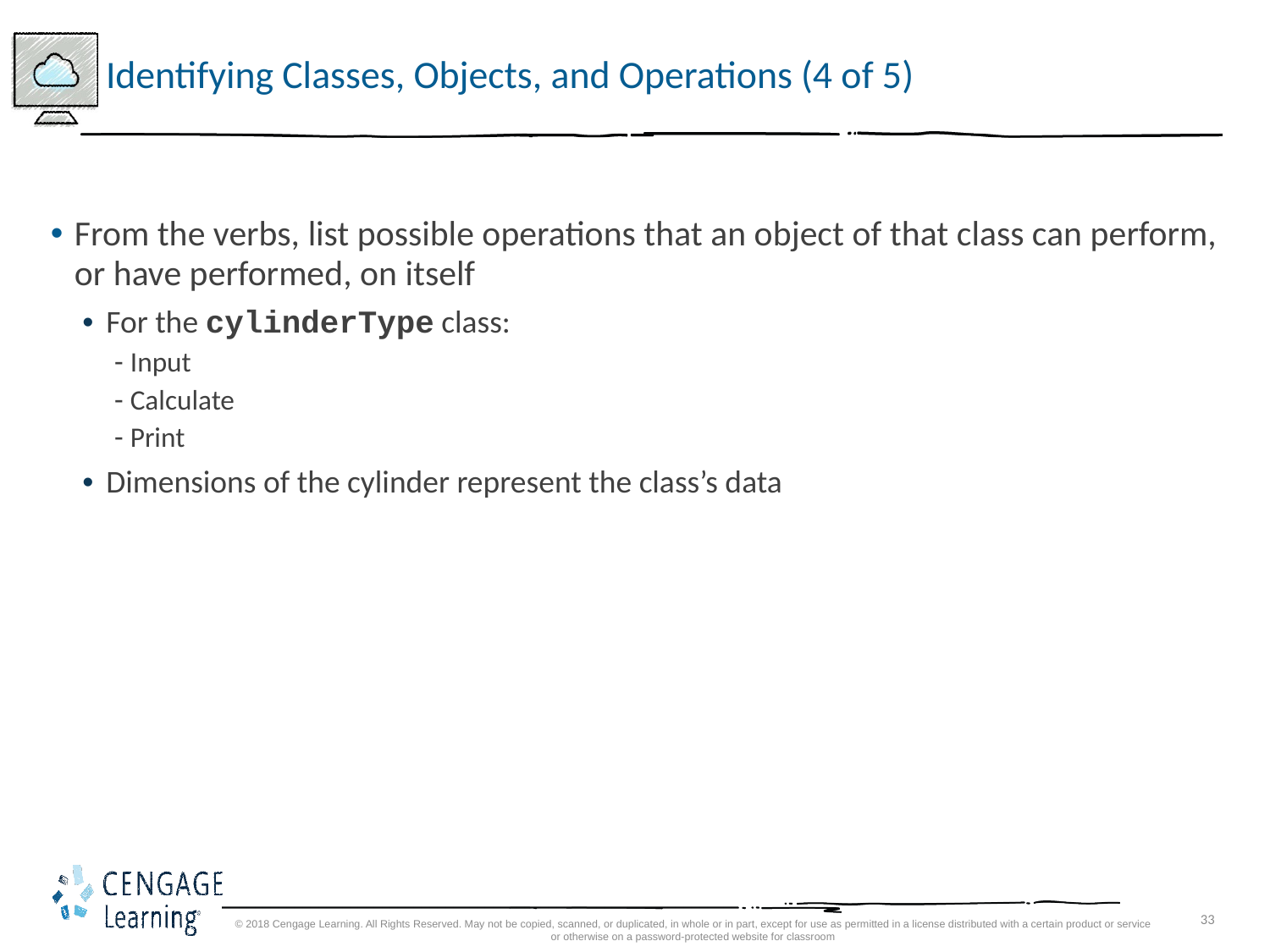

# Identifying Classes, Objects, and Operations (4 of 5)
From the verbs, list possible operations that an object of that class can perform, or have performed, on itself
For the cylinderType class:
Input
Calculate
Print
Dimensions of the cylinder represent the class’s data
© 2018 Cengage Learning. All Rights Reserved. May not be copied, scanned, or duplicated, in whole or in part, except for use as permitted in a license distributed with a certain product or service or otherwise on a password-protected website for classroom